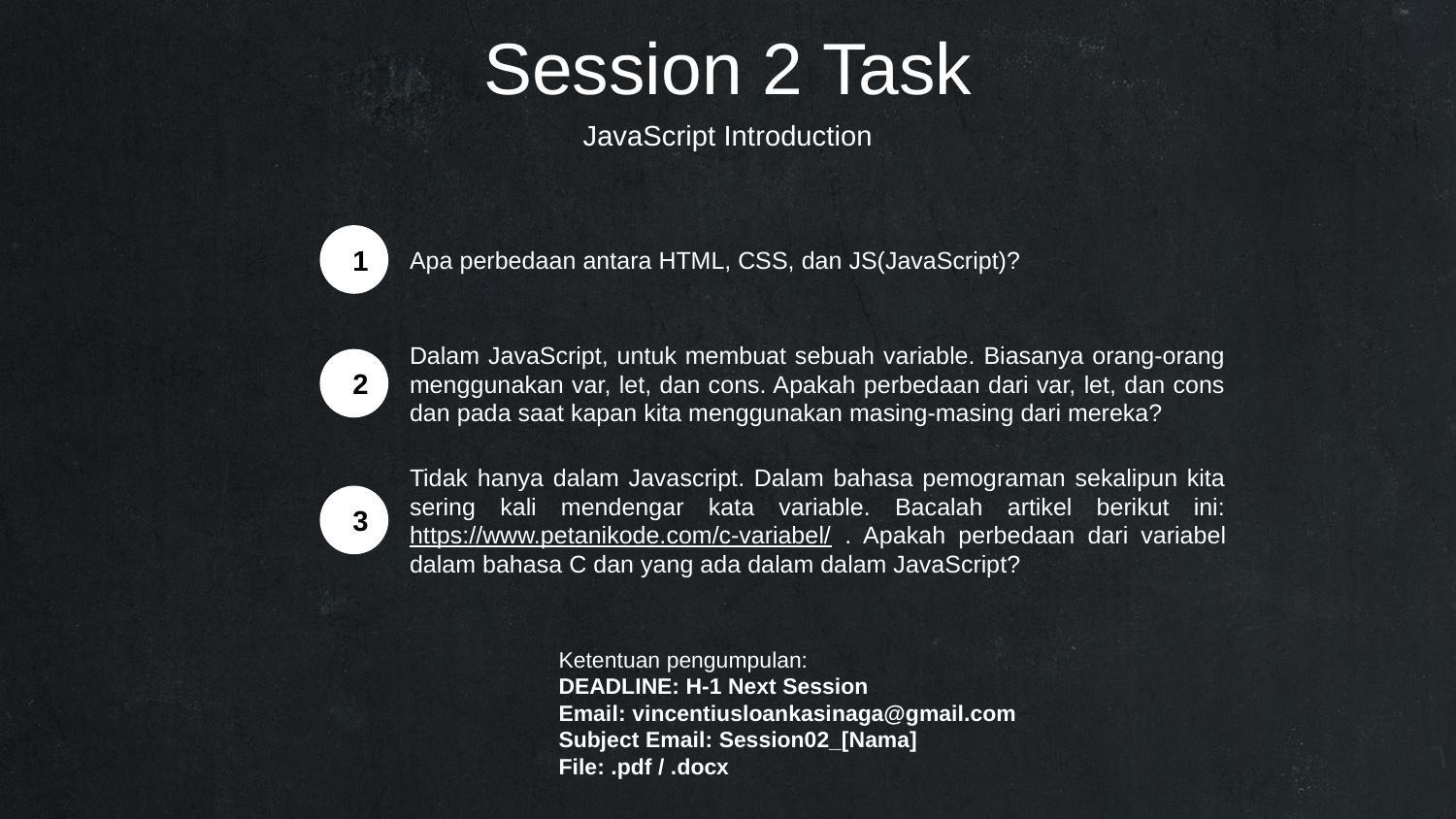

Session 2 Task
JavaScript Introduction

Apa perbedaan antara HTML, CSS, dan JS(JavaScript)?
1
Dalam JavaScript, untuk membuat sebuah variable. Biasanya orang-orang menggunakan var, let, dan cons. Apakah perbedaan dari var, let, dan cons dan pada saat kapan kita menggunakan masing-masing dari mereka?

2
Tidak hanya dalam Javascript. Dalam bahasa pemograman sekalipun kita sering kali mendengar kata variable. Bacalah artikel berikut ini: https://www.petanikode.com/c-variabel/ . Apakah perbedaan dari variabel dalam bahasa C dan yang ada dalam dalam JavaScript?

3
Ketentuan pengumpulan:
DEADLINE: H-1 Next Session
Email: vincentiusloankasinaga@gmail.com
Subject Email: Session02_[Nama]
File: .pdf / .docx